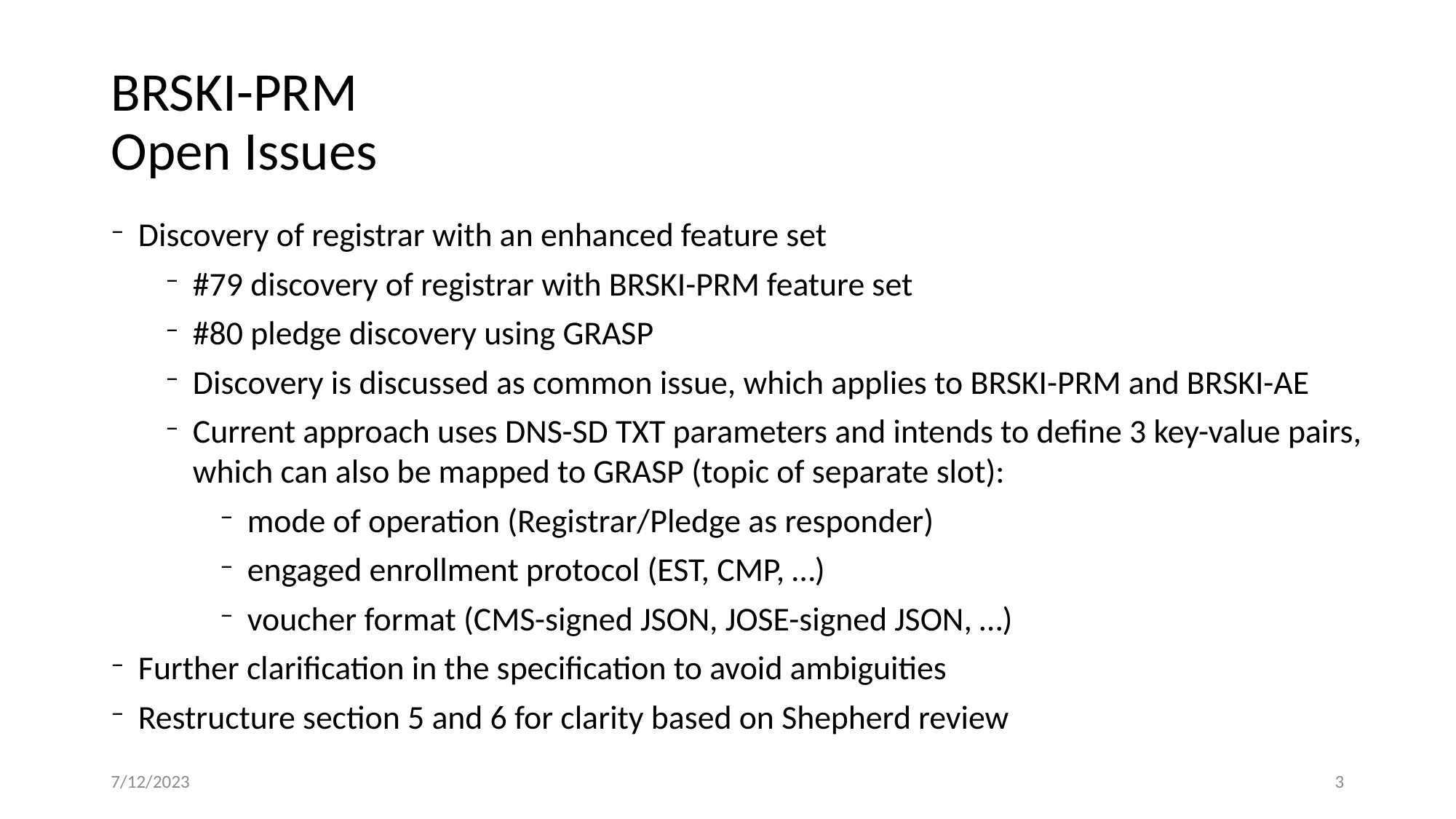

# BRSKI-PRM Open Issues
Discovery of registrar with an enhanced feature set
#79 discovery of registrar with BRSKI-PRM feature set
#80 pledge discovery using GRASP
Discovery is discussed as common issue, which applies to BRSKI-PRM and BRSKI-AE
Current approach uses DNS-SD TXT parameters and intends to define 3 key-value pairs, which can also be mapped to GRASP (topic of separate slot):
mode of operation (Registrar/Pledge as responder)
engaged enrollment protocol (EST, CMP, …)
voucher format (CMS-signed JSON, JOSE-signed JSON, …)
Further clarification in the specification to avoid ambiguities
Restructure section 5 and 6 for clarity based on Shepherd review
7/12/2023
3